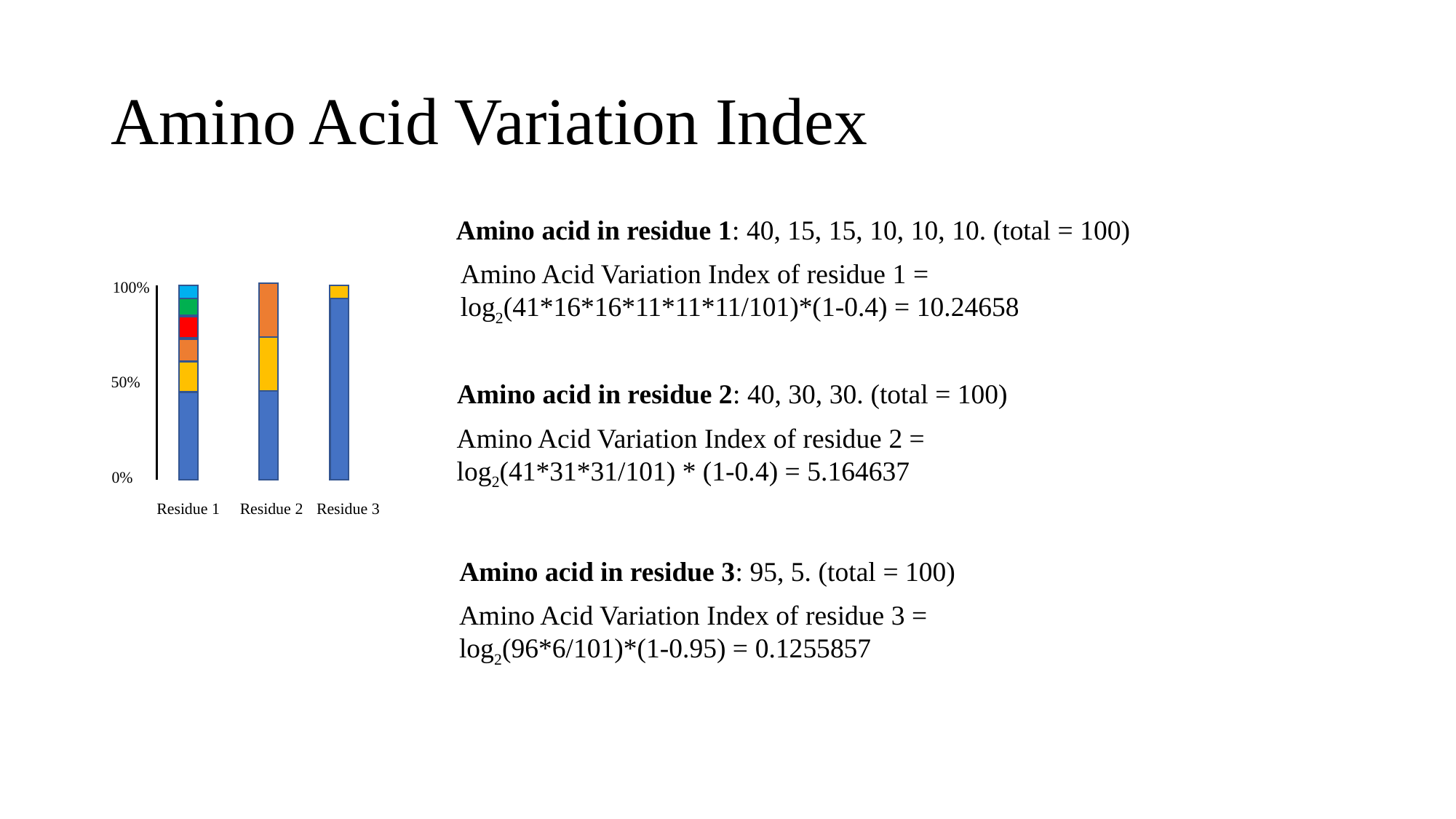

# Amino Acid Variation Index
Amino acid in residue 1: 40, 15, 15, 10, 10, 10. (total = 100)
Amino Acid Variation Index of residue 1 =
log2(41*16*16*11*11*11/101)*(1-0.4) = 10.24658
100%

50%

Amino acid in residue 2: 40, 30, 30. (total = 100)

Amino Acid Variation Index of residue 2 =
log2(41*31*31/101) * (1-0.4) = 5.164637

0%
Residue 1
Residue 2
Residue 3
Amino acid in residue 3: 95, 5. (total = 100)
Amino Acid Variation Index of residue 3 =
log2(96*6/101)*(1-0.95) = 0.1255857